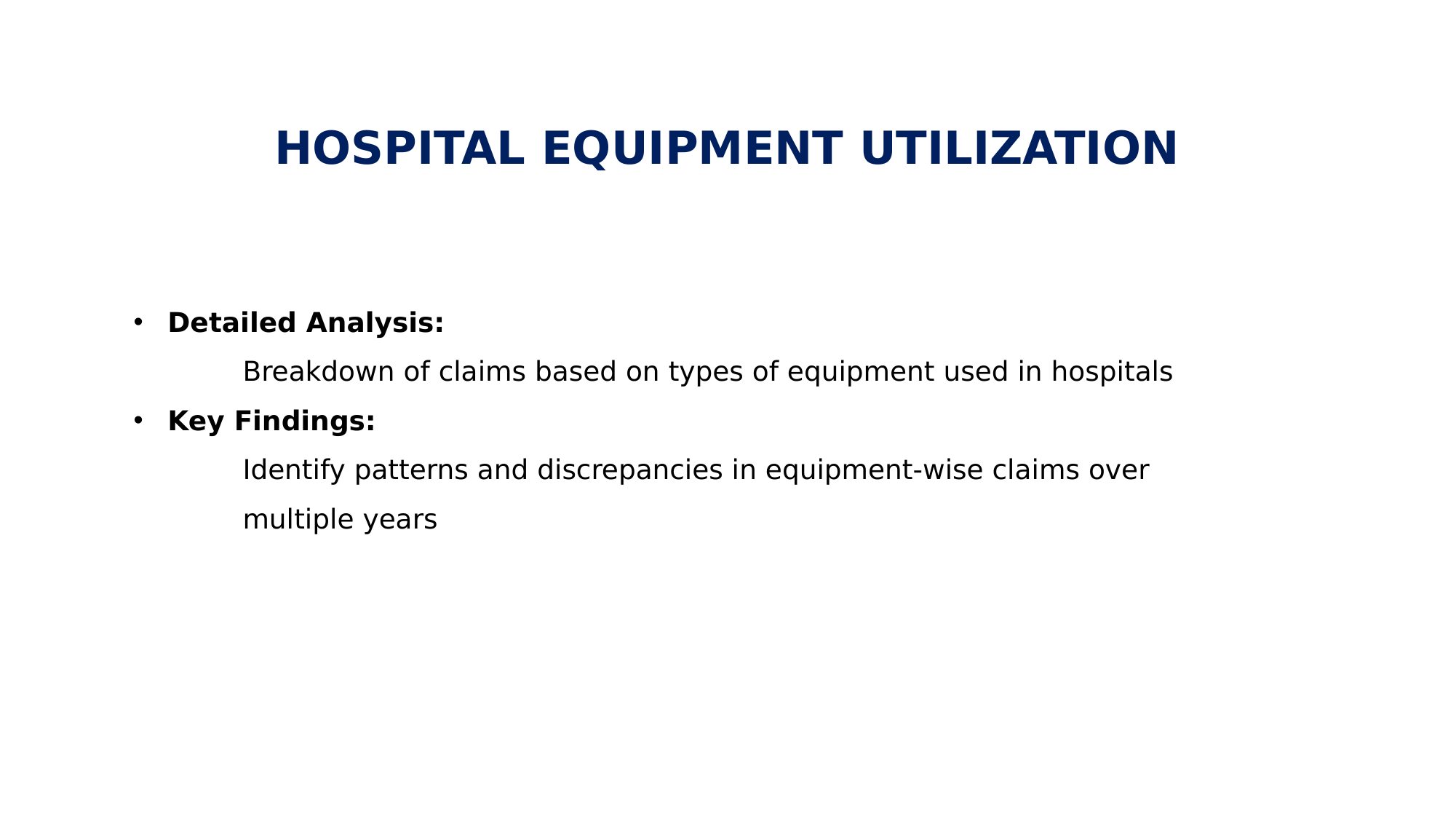

HOSPITAL EQUIPMENT UTILIZATION
Detailed Analysis:
	Breakdown of claims based on types of equipment used in hospitals
Key Findings:
Identify patterns and discrepancies in equipment-wise claims over multiple years